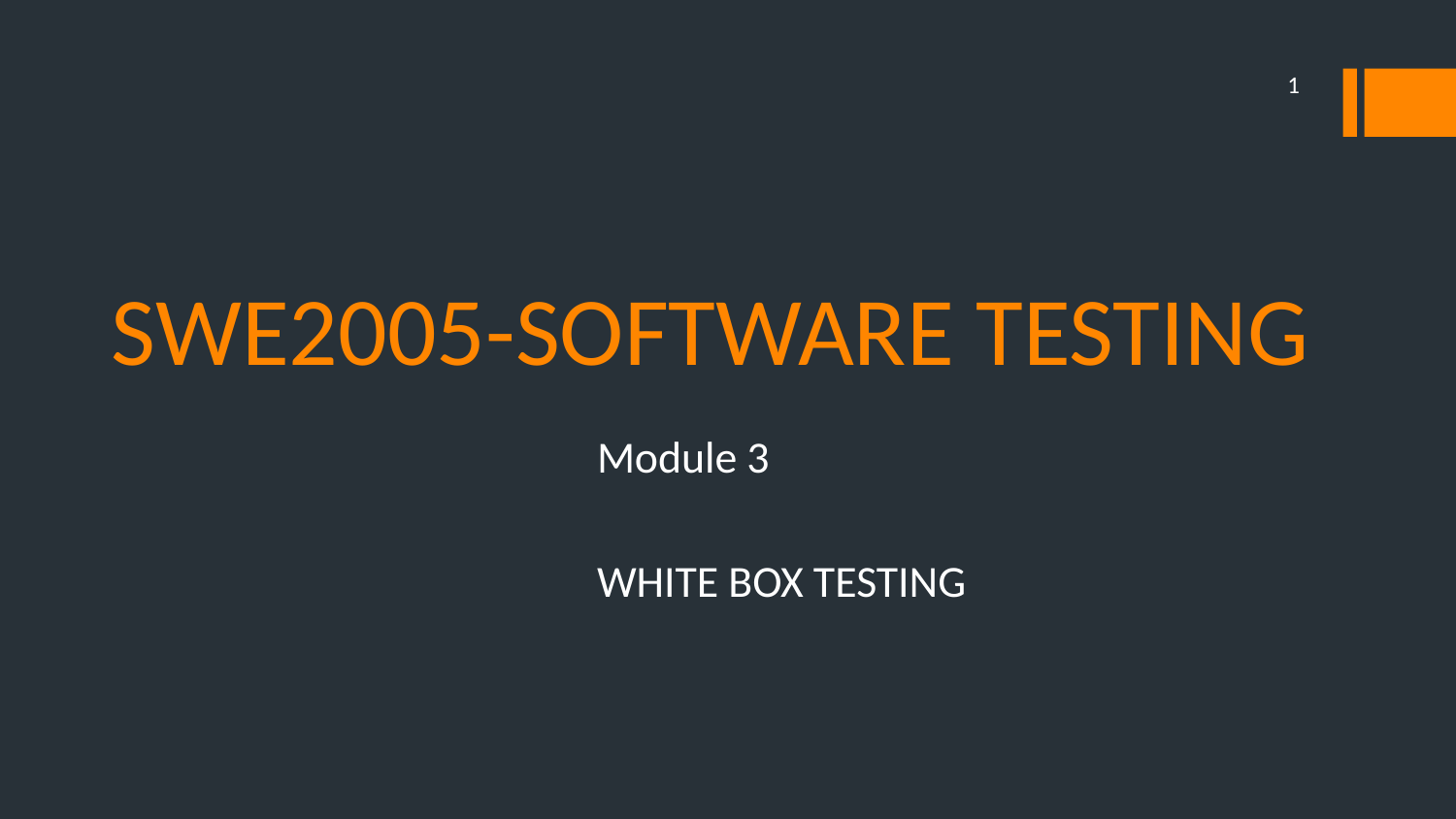

1
# SWE2005-SOFTWARE TESTING
Module 3

WHITE BOX TESTING